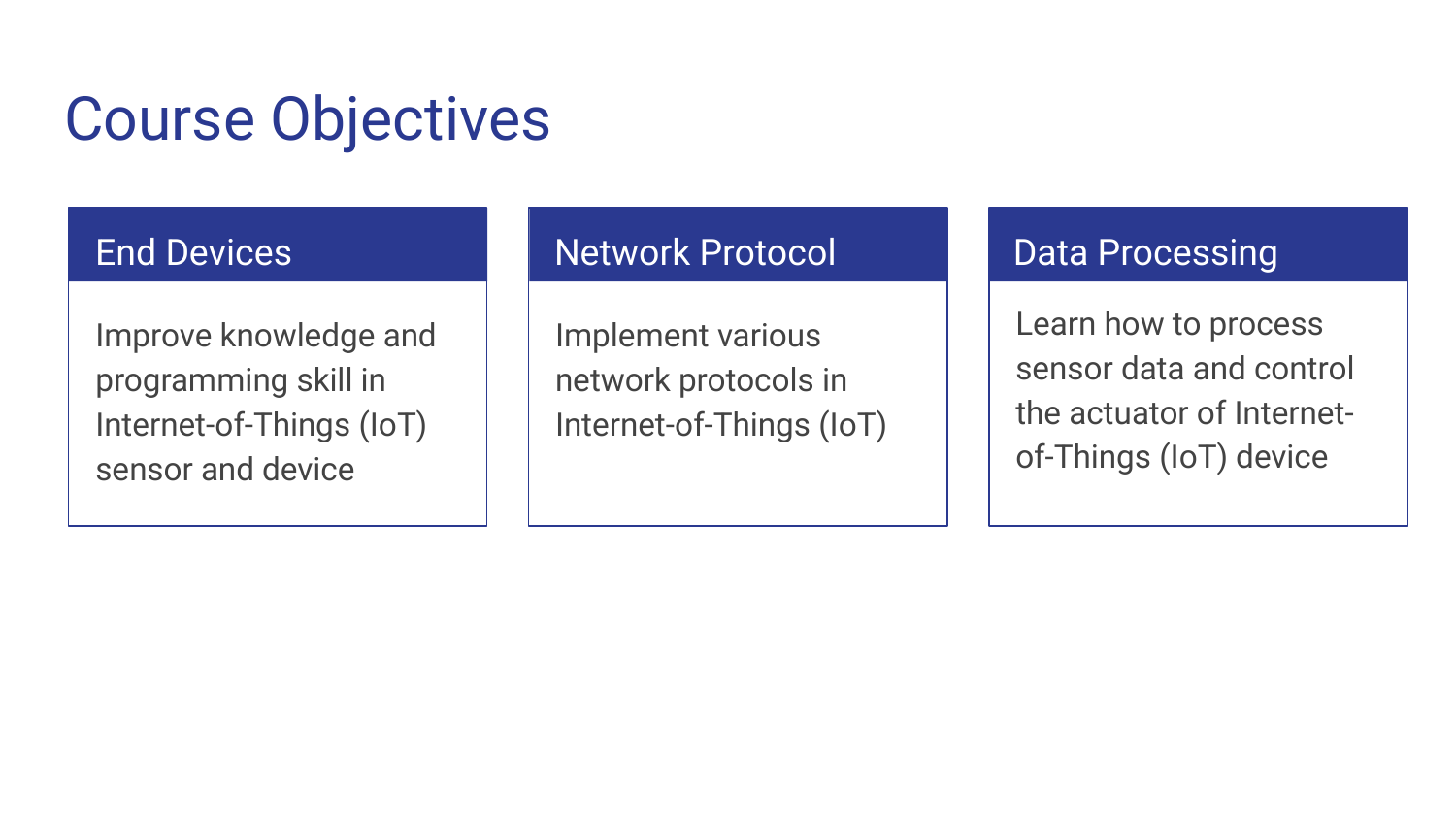

# Course Objectives

End Devices

Network Protocol

Data Processing
Learn how to process sensor data and control the actuator of Internet-of-Things (IoT) device
Improve knowledge and programming skill in Internet-of-Things (IoT) sensor and device
Implement various network protocols in Internet-of-Things (IoT)